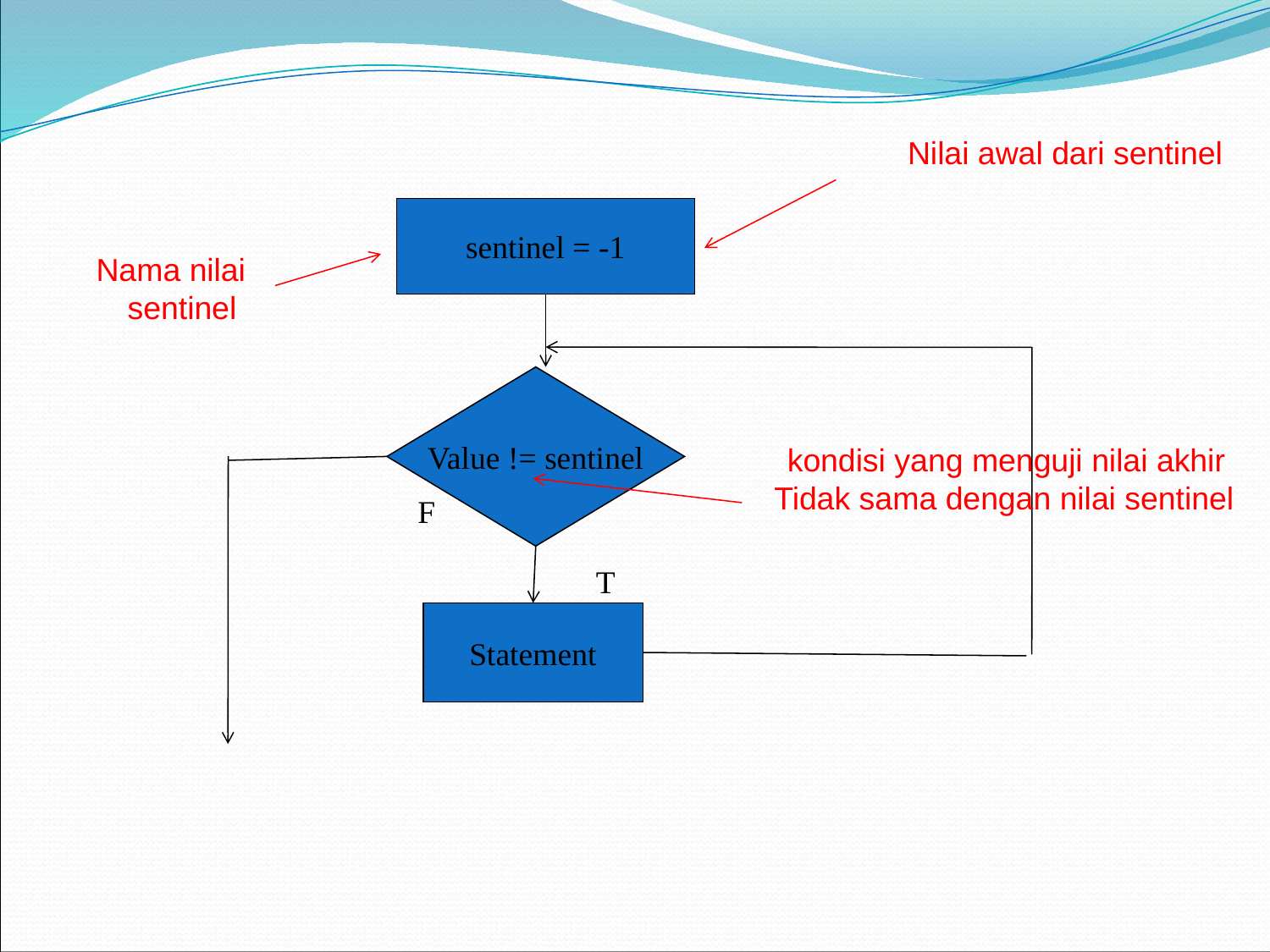

Nilai awal dari sentinel
sentinel = -1
Nama nilai sentinel
Value != sentinel
kondisi yang menguji nilai akhir
Tidak sama dengan nilai sentinel
F
T
Statement